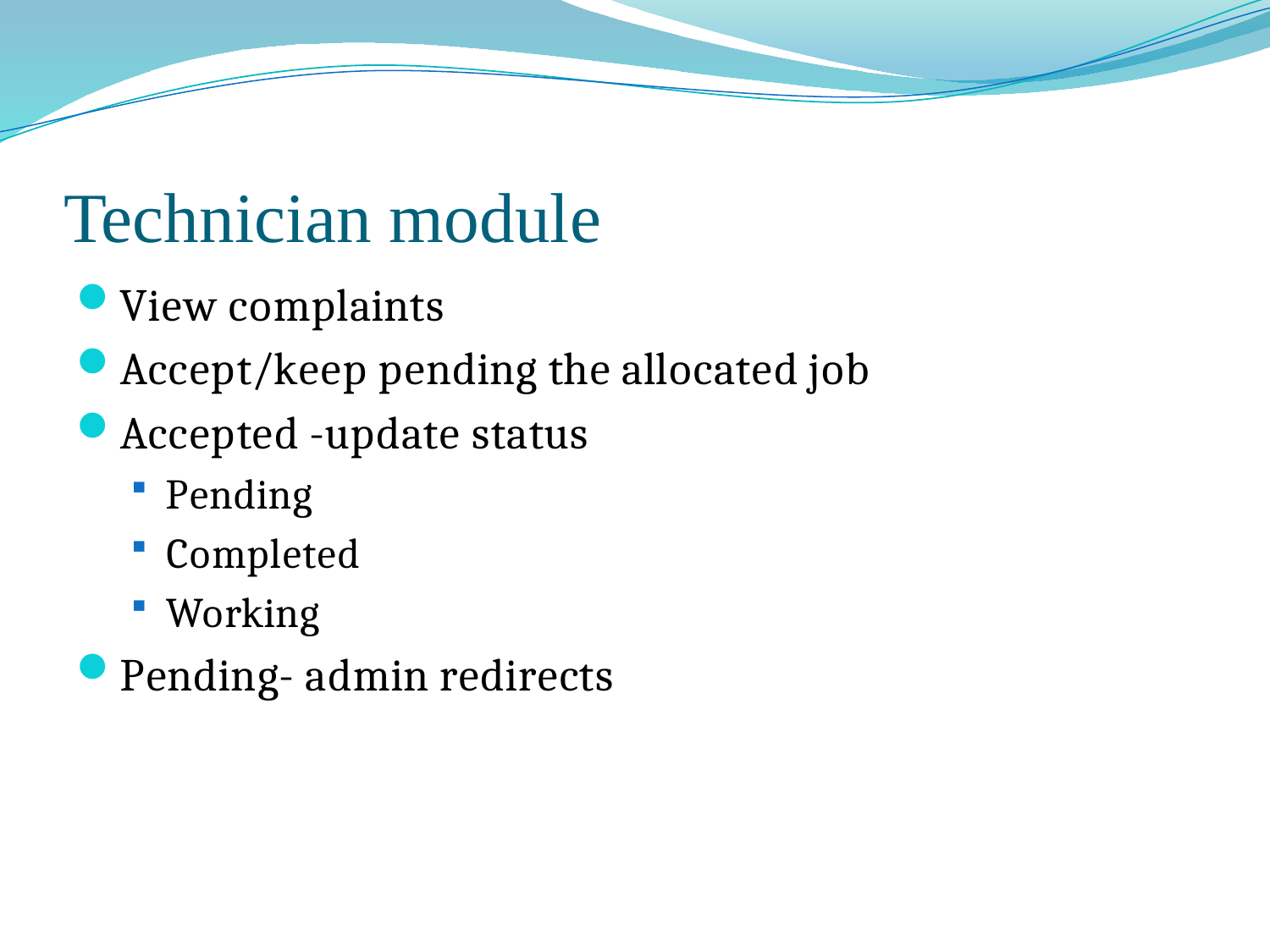

# Technician module
View complaints
Accept/keep pending the allocated job
Accepted -update status
Pending
Completed
Working
Pending- admin redirects